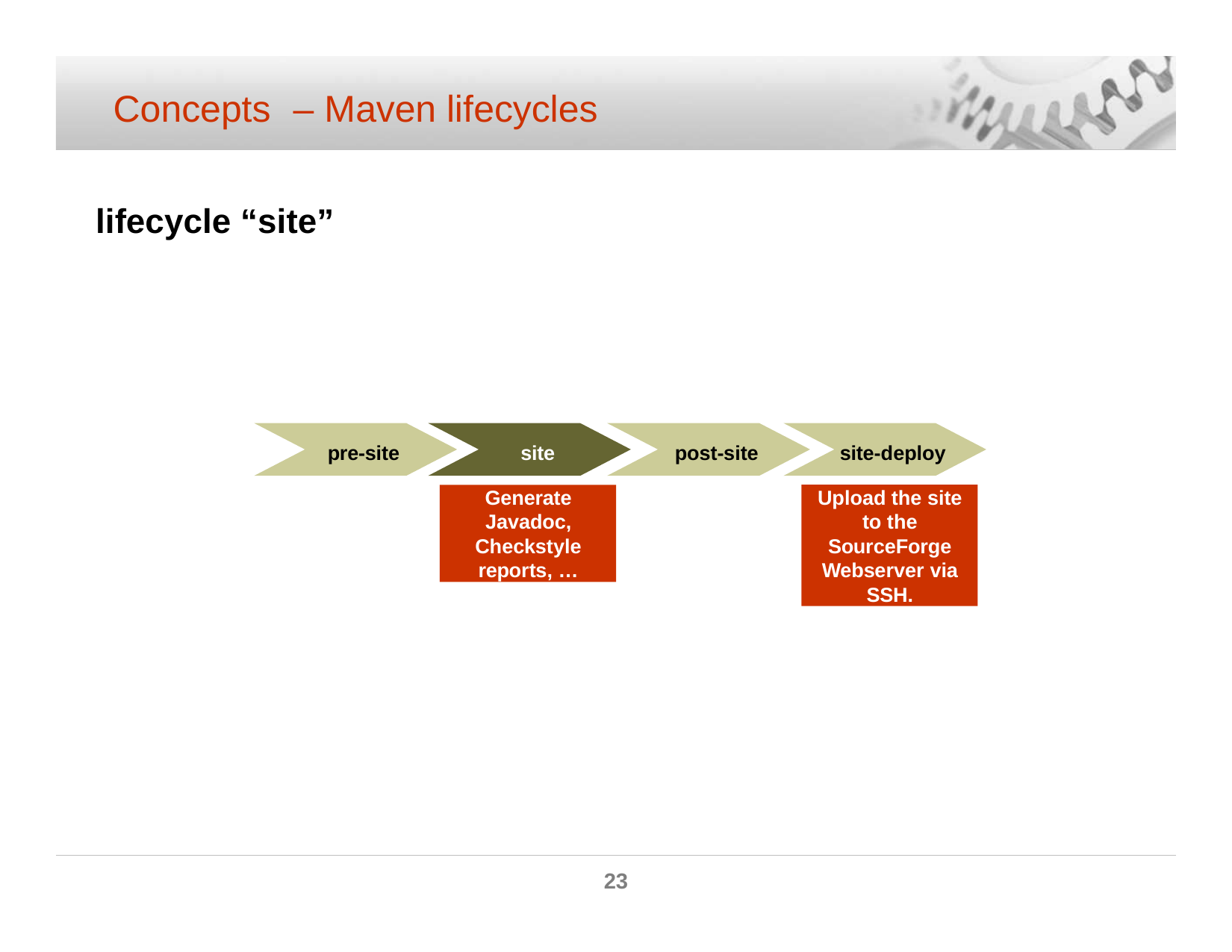

Concepts	– Maven lifecycles

lifecycle “site”

pre-site
site
post-site
site-deploy
Upload the site to the SourceForge Webserver via SSH.
Generate Javadoc, Checkstyle reports, …

23
© ELCA - Nov 2007  MZE (POS)